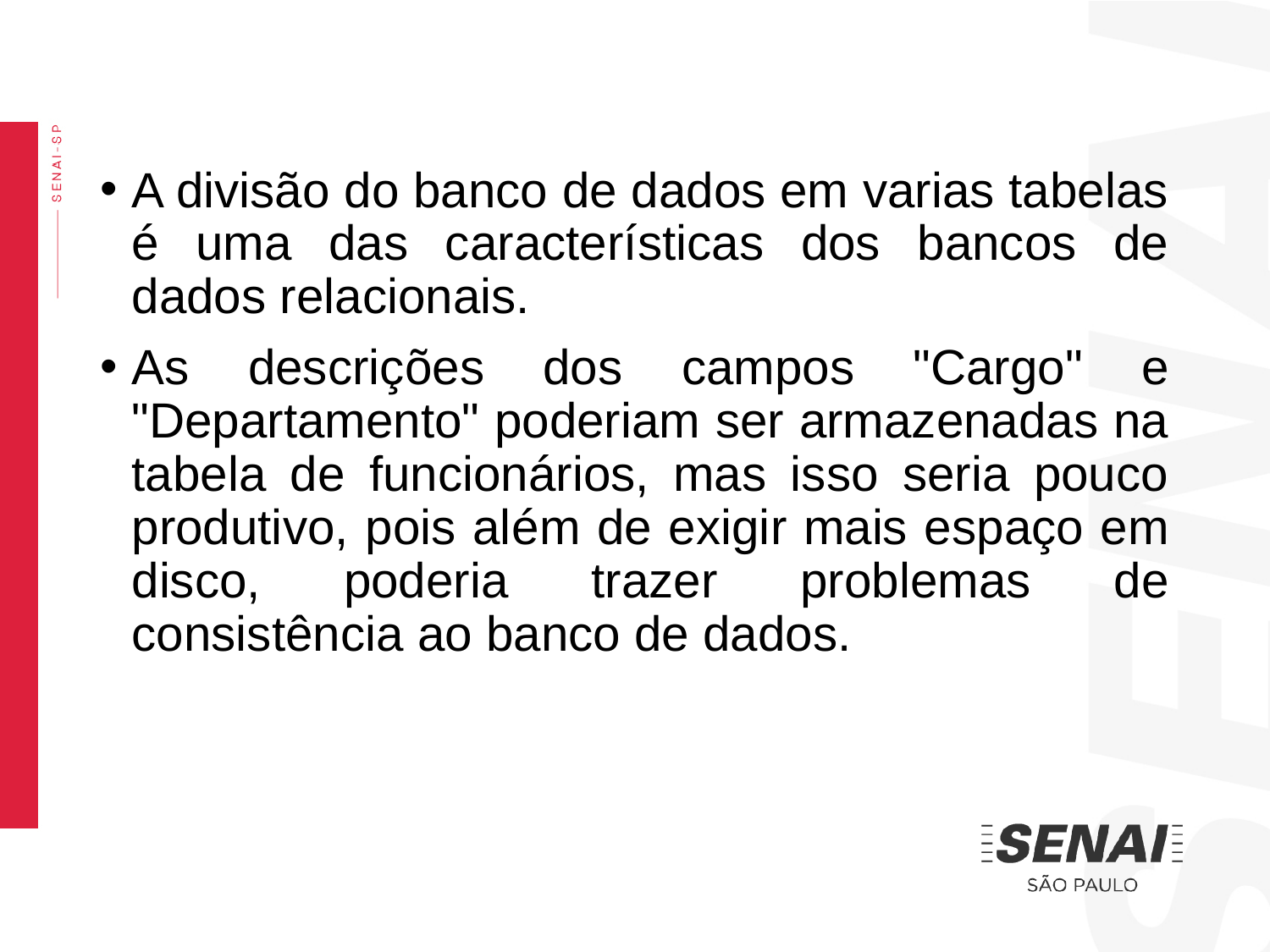

A divisão do banco de dados em varias tabelas é uma das características dos bancos de dados relacionais.
As descrições dos campos "Cargo" e "Departamento" poderiam ser armazenadas na tabela de funcionários, mas isso seria pouco produtivo, pois além de exigir mais espaço em disco, poderia trazer problemas de consistência ao banco de dados.